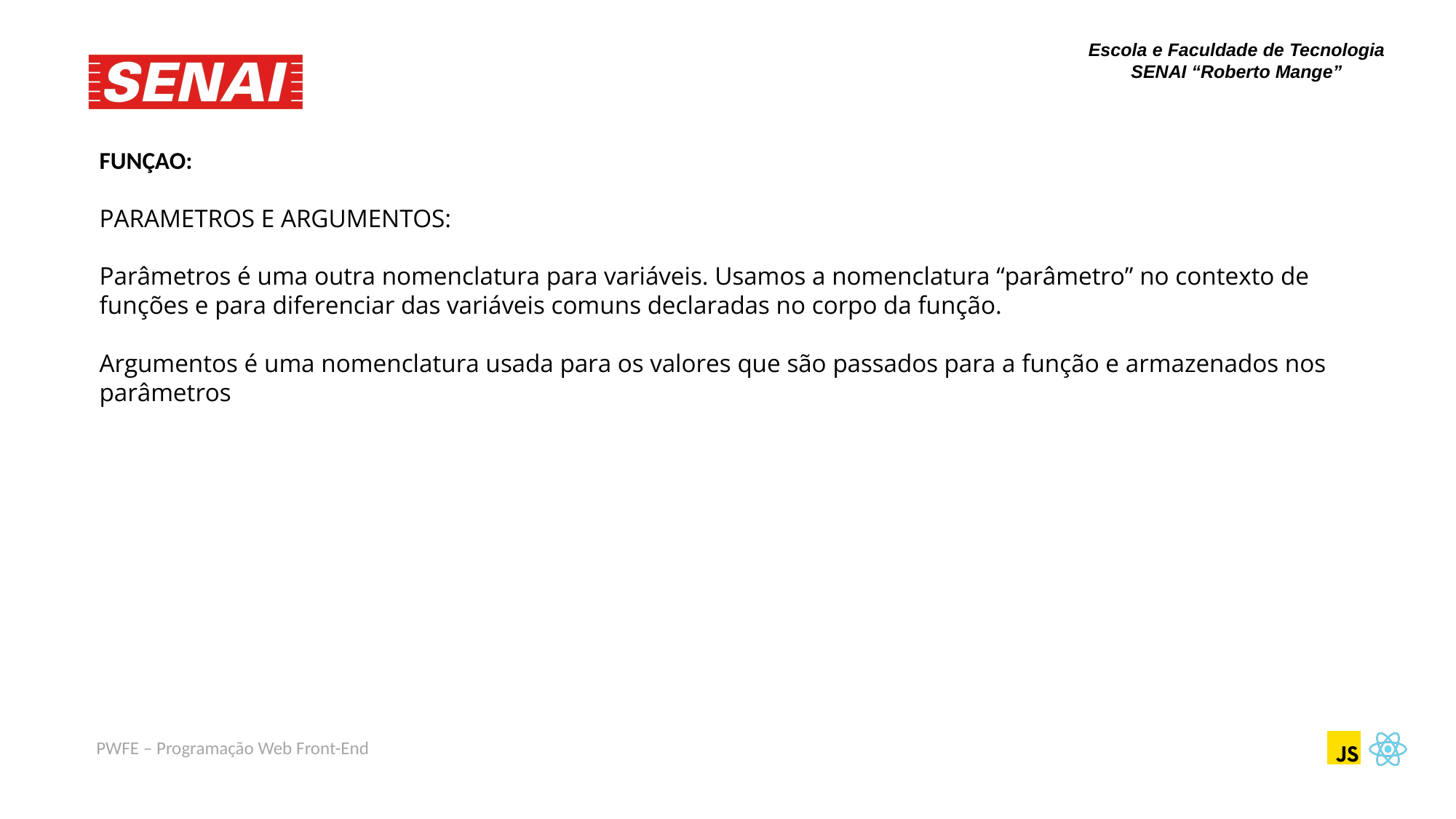

FUNÇAO:

PARAMETROS E ARGUMENTOS:

Parâmetros é uma outra nomenclatura para variáveis. Usamos a nomenclatura “parâmetro” no contexto de funções e para diferenciar das variáveis comuns declaradas no corpo da função.

Argumentos é uma nomenclatura usada para os valores que são passados para a função e armazenados nos parâmetros